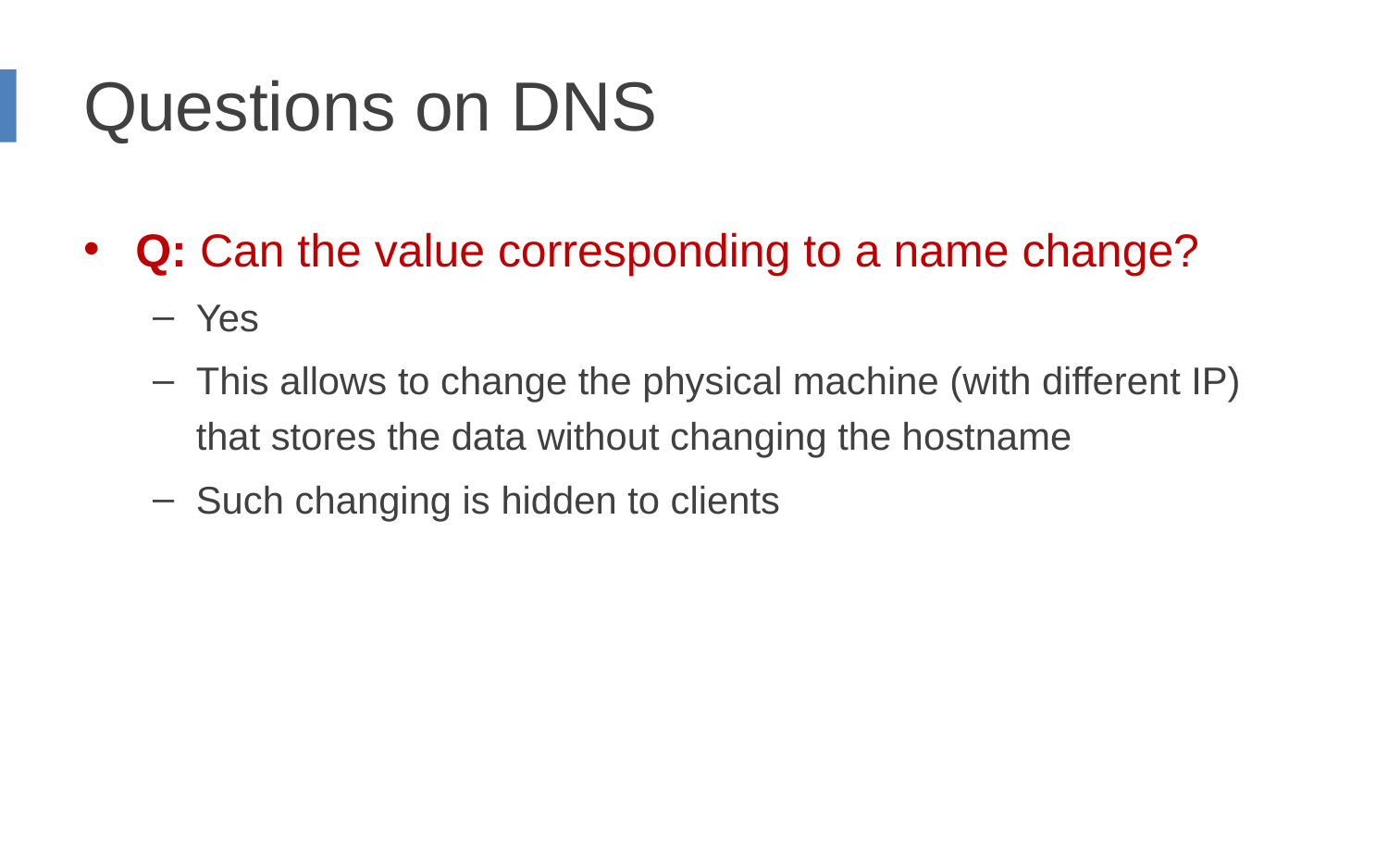

# Questions on DNS
Q: Can the value corresponding to a name change?
Yes
This allows to change the physical machine (with different IP) that stores the data without changing the hostname
Such changing is hidden to clients